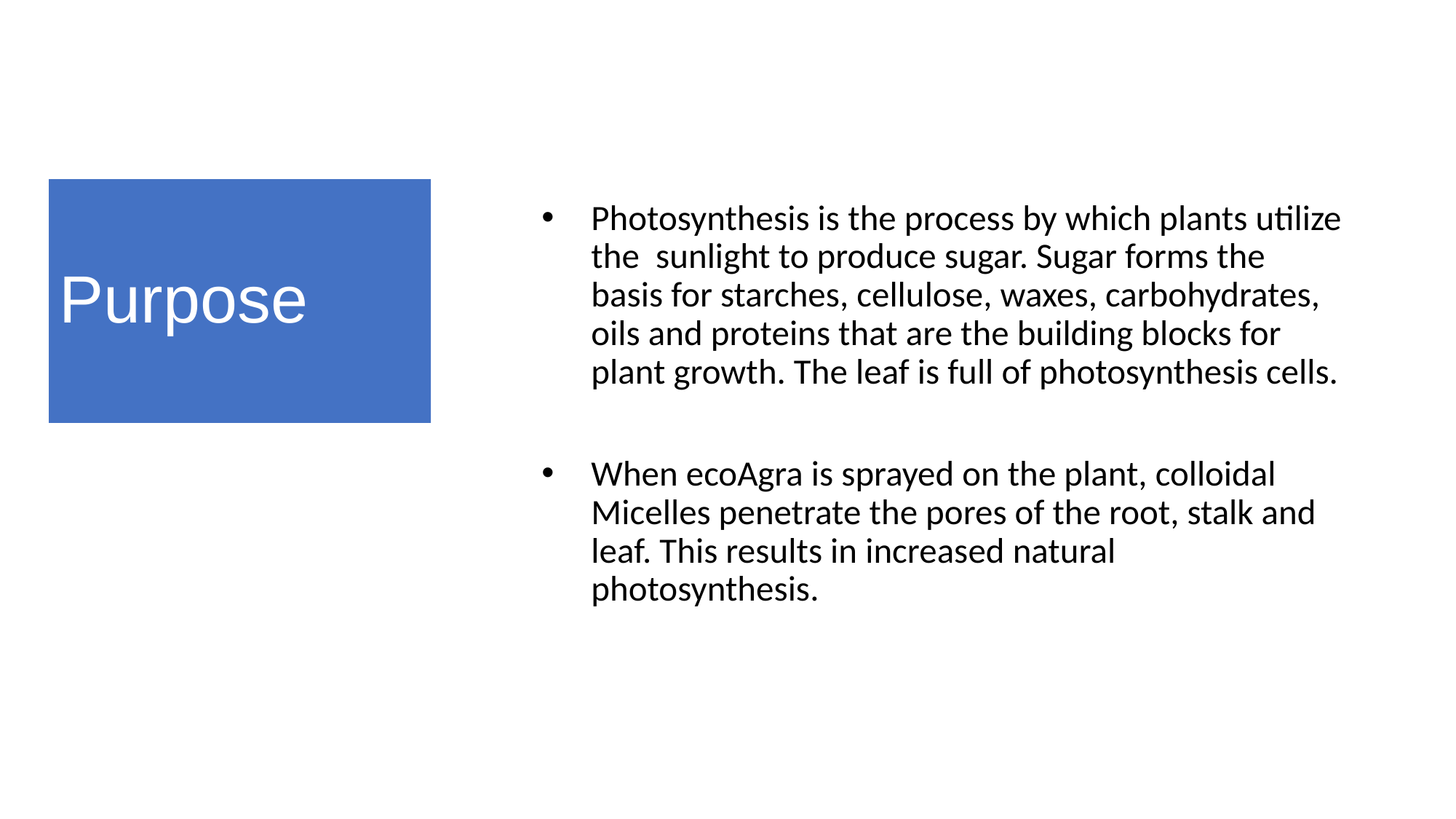

Photosynthesis is the process by which plants utilize the  sunlight to produce sugar. Sugar forms the basis for starches, cellulose, waxes, carbohydrates, oils and proteins that are the building blocks for plant growth. The leaf is full of photosynthesis cells.

When ecoAgra is sprayed on the plant, colloidal Micelles penetrate the pores of the root, stalk and leaf. This results in increased natural photosynthesis.

Purpose